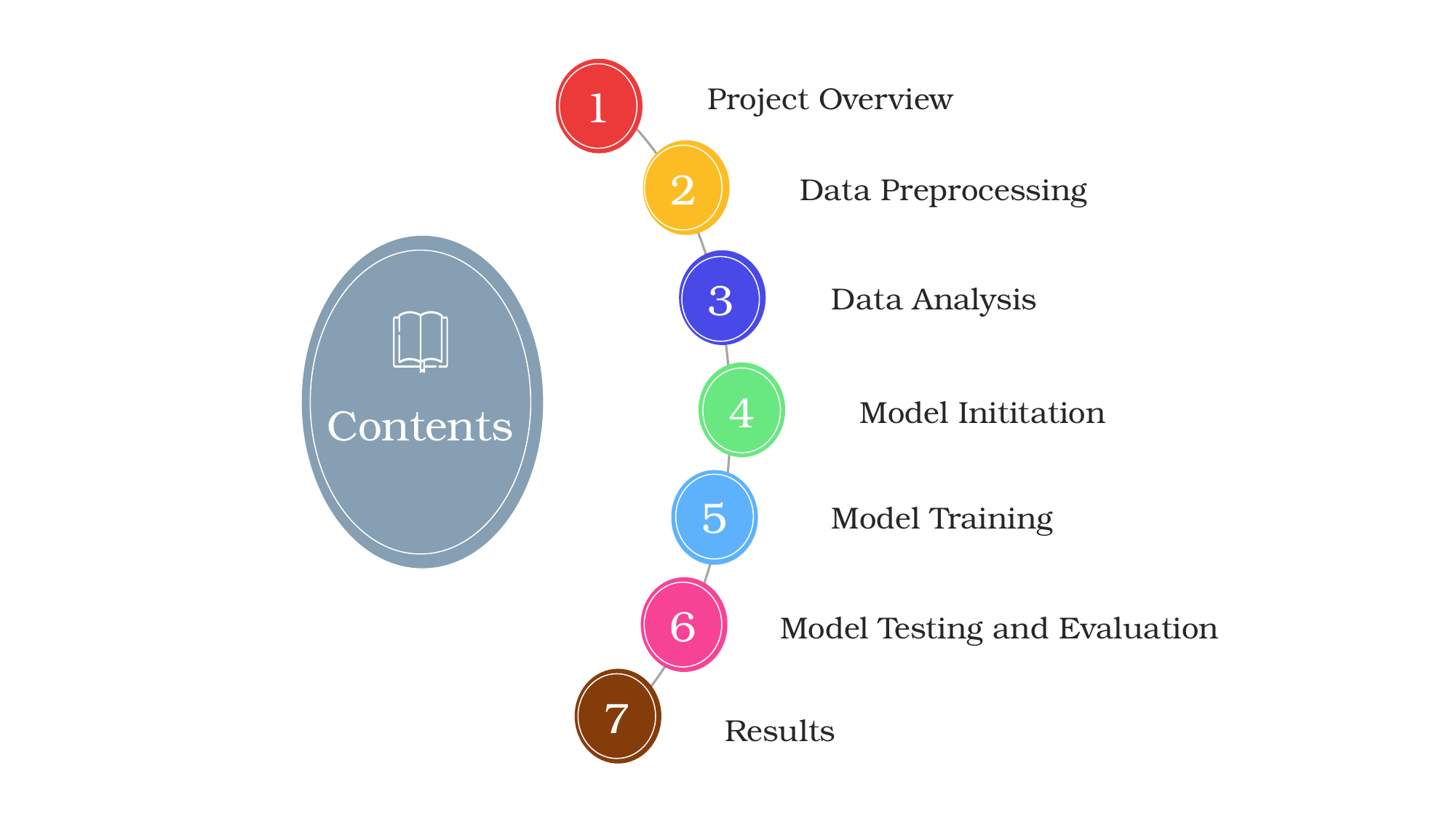

Project Overview

1

Contents

2
Data Preprocessing

3
Data Analysis

4
Model Inititation

5
Model Training

6
Model Testing and Evaluation

7
Results